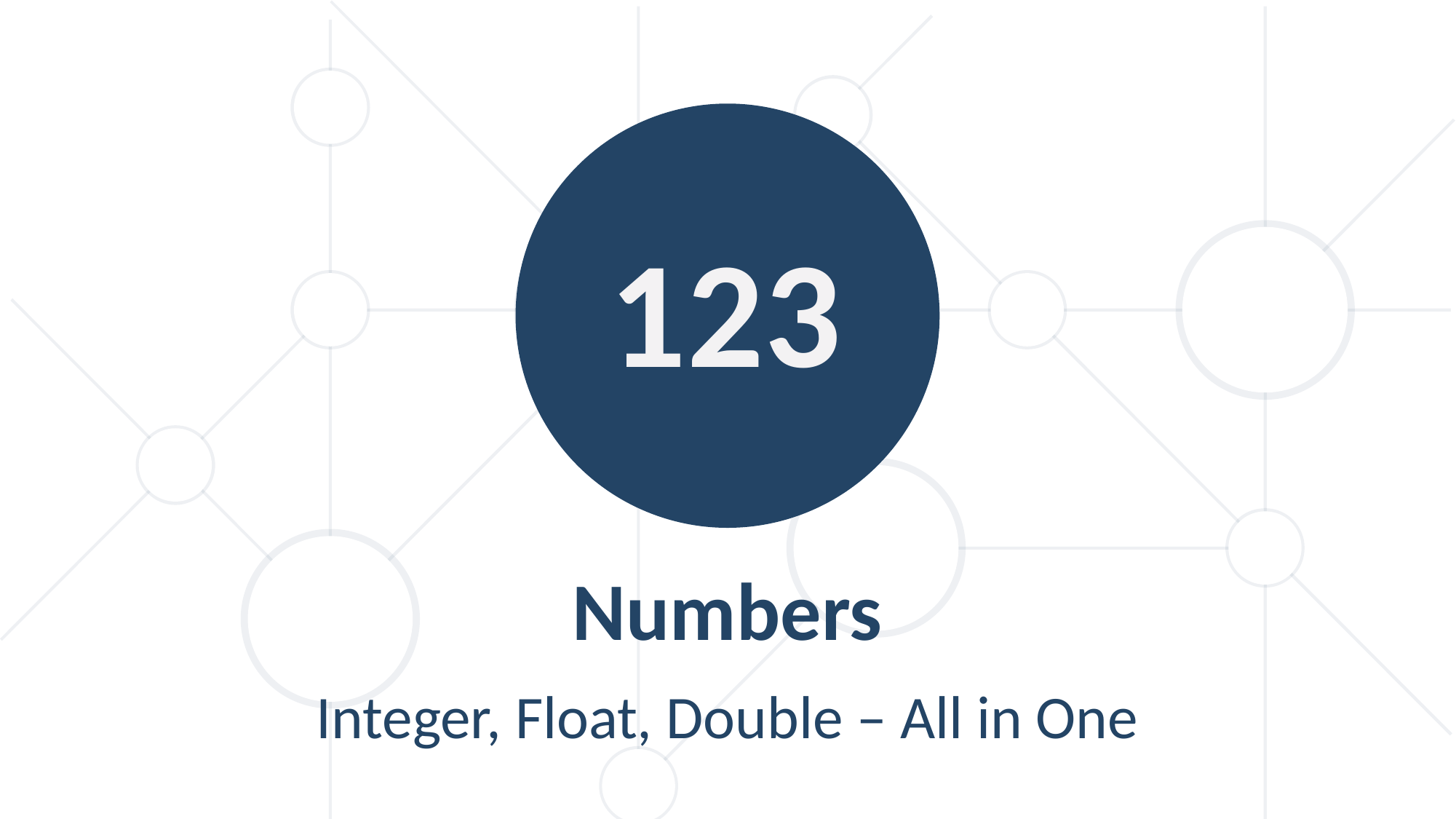

123
Numbers
Integer, Float, Double – All in One